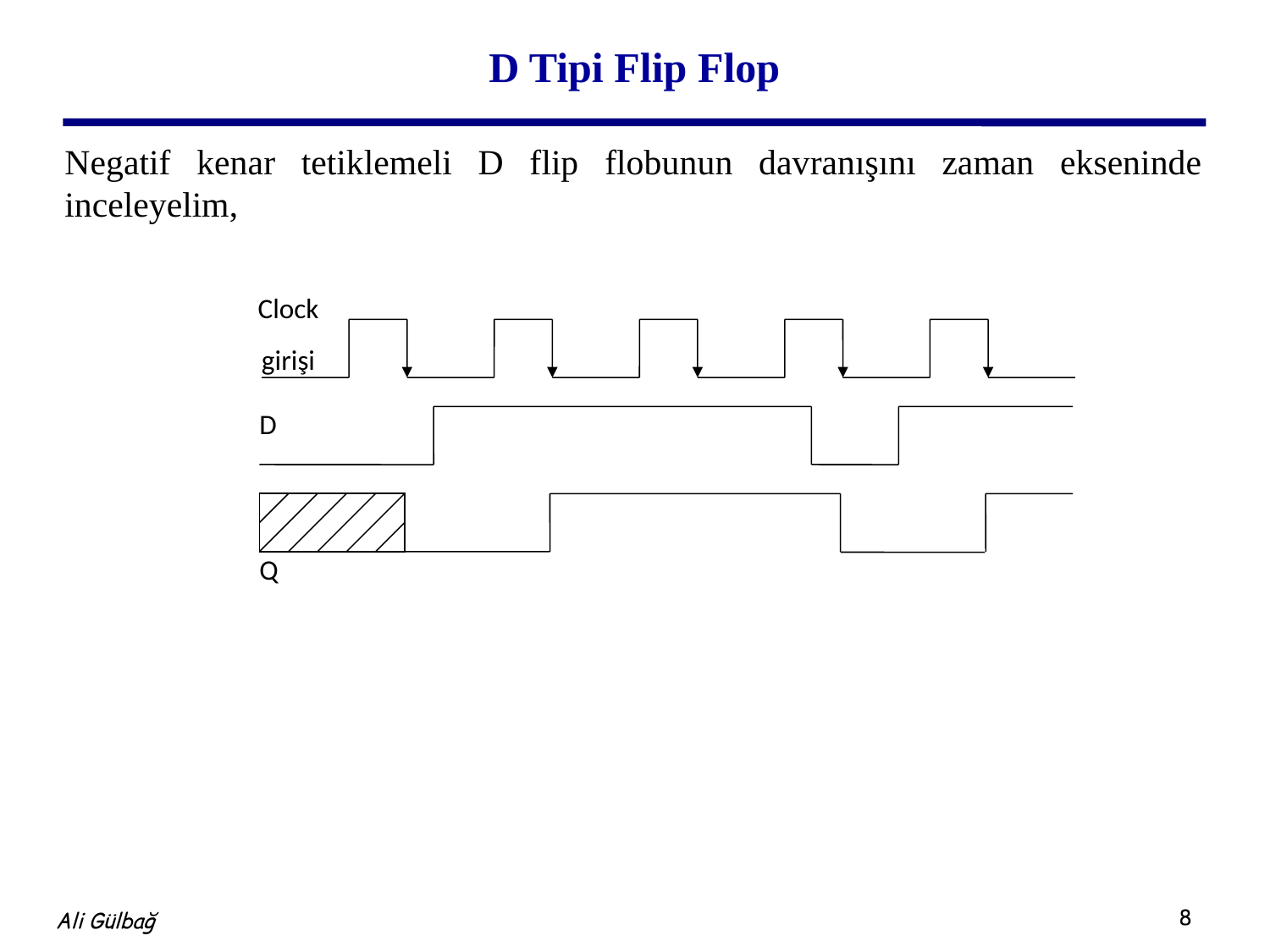

# D Tipi Flip Flop
Negatif kenar tetiklemeli D flip flobunun davranışını zaman ekseninde inceleyelim,

Clock
girişi

D

Q